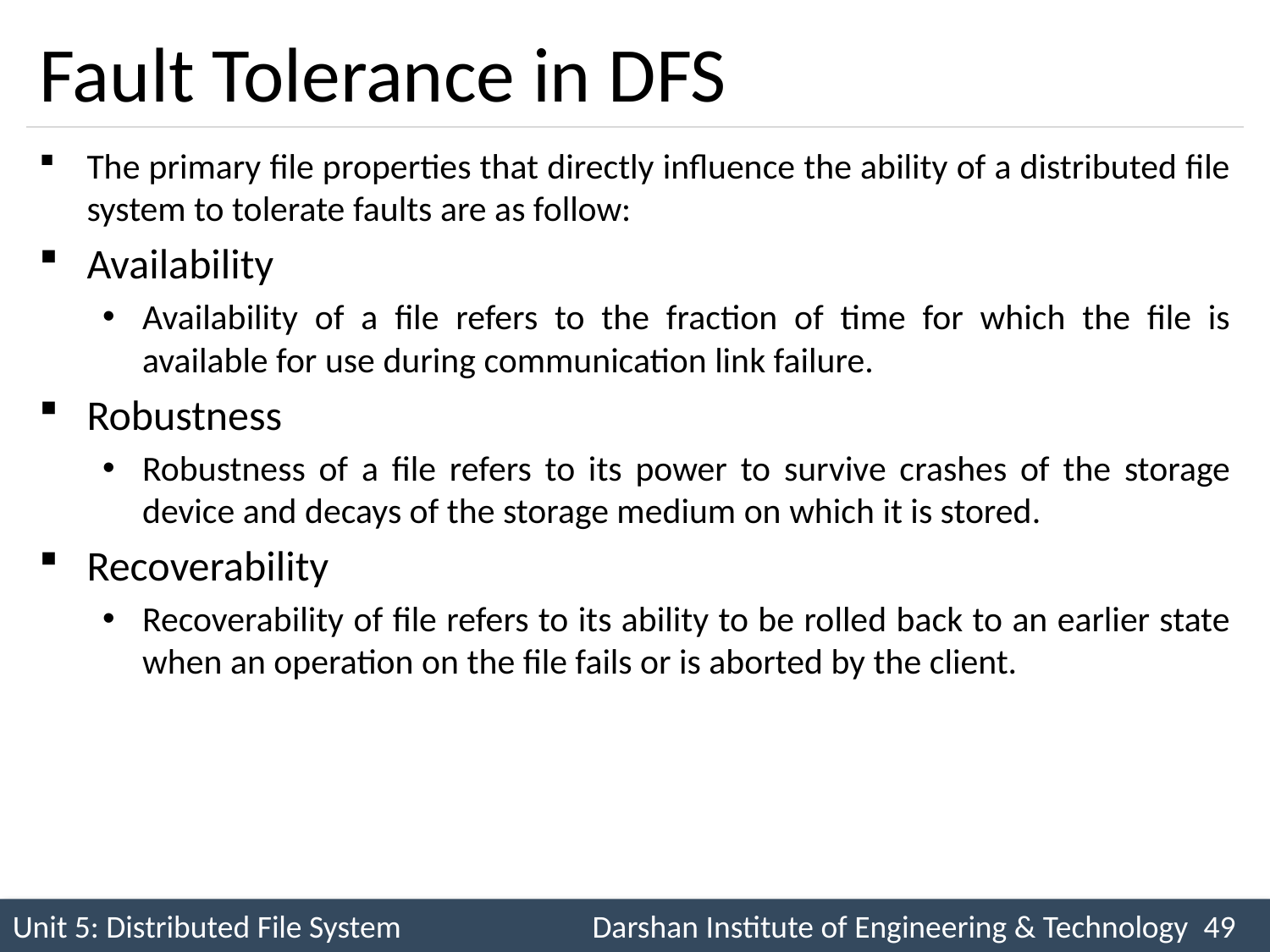

# Fault Tolerance in DFS
The primary file properties that directly influence the ability of a distributed file system to tolerate faults are as follow:
Availability
Availability of a file refers to the fraction of time for which the file is available for use during communication link failure.
Robustness
Robustness of a file refers to its power to survive crashes of the storage device and decays of the storage medium on which it is stored.
Recoverability
Recoverability of file refers to its ability to be rolled back to an earlier state when an operation on the file fails or is aborted by the client.